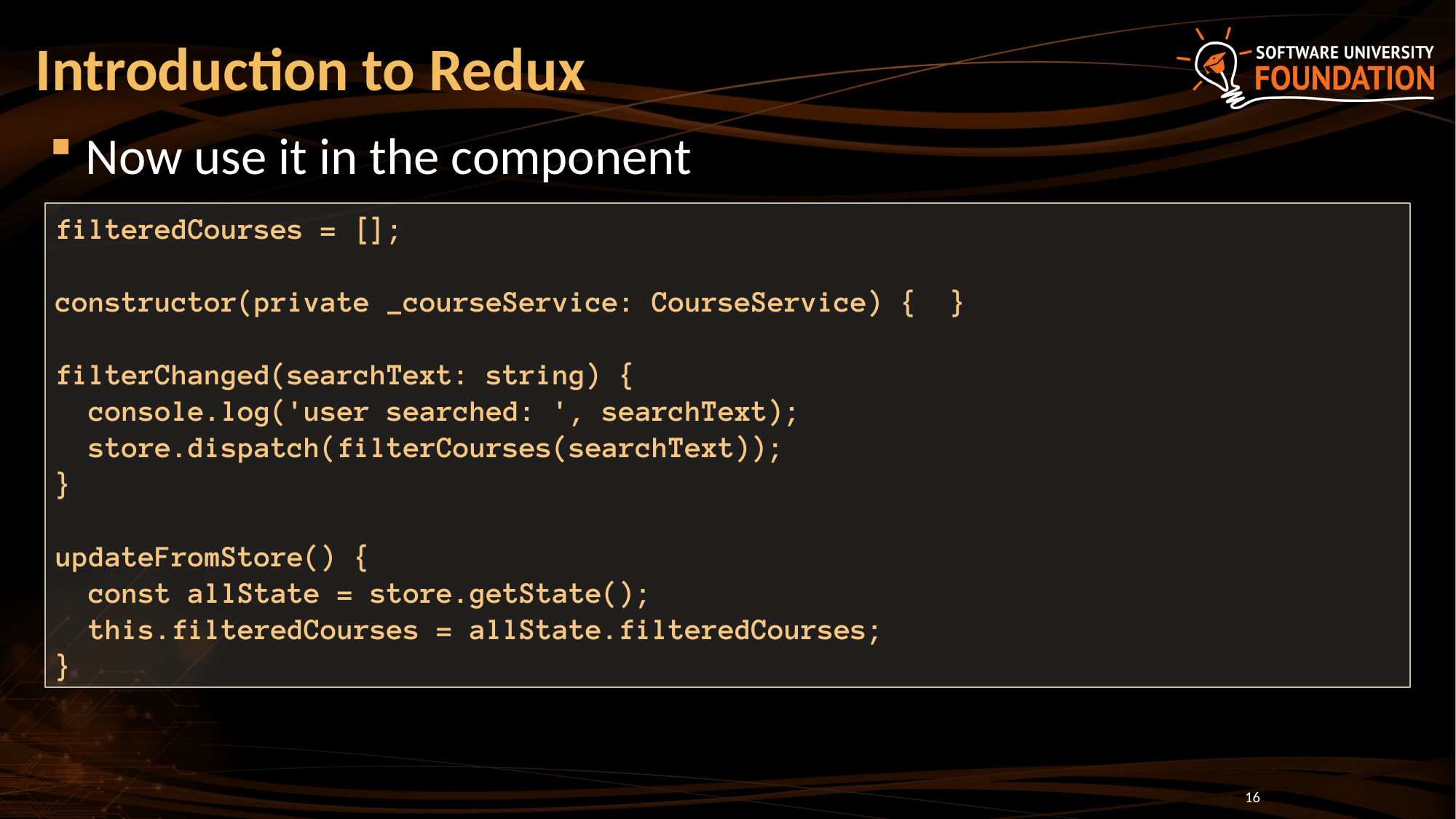

# Introduction to Redux
Now use it in the component

filteredCourses = [];

constructor(private _courseService: CourseService) {  }

filterChanged(searchText: string) {
  console.log('user searched: ', searchText);
  store.dispatch(filterCourses(searchText));
}

updateFromStore() {
  const allState = store.getState();
  this.filteredCourses = allState.filteredCourses;
}
16